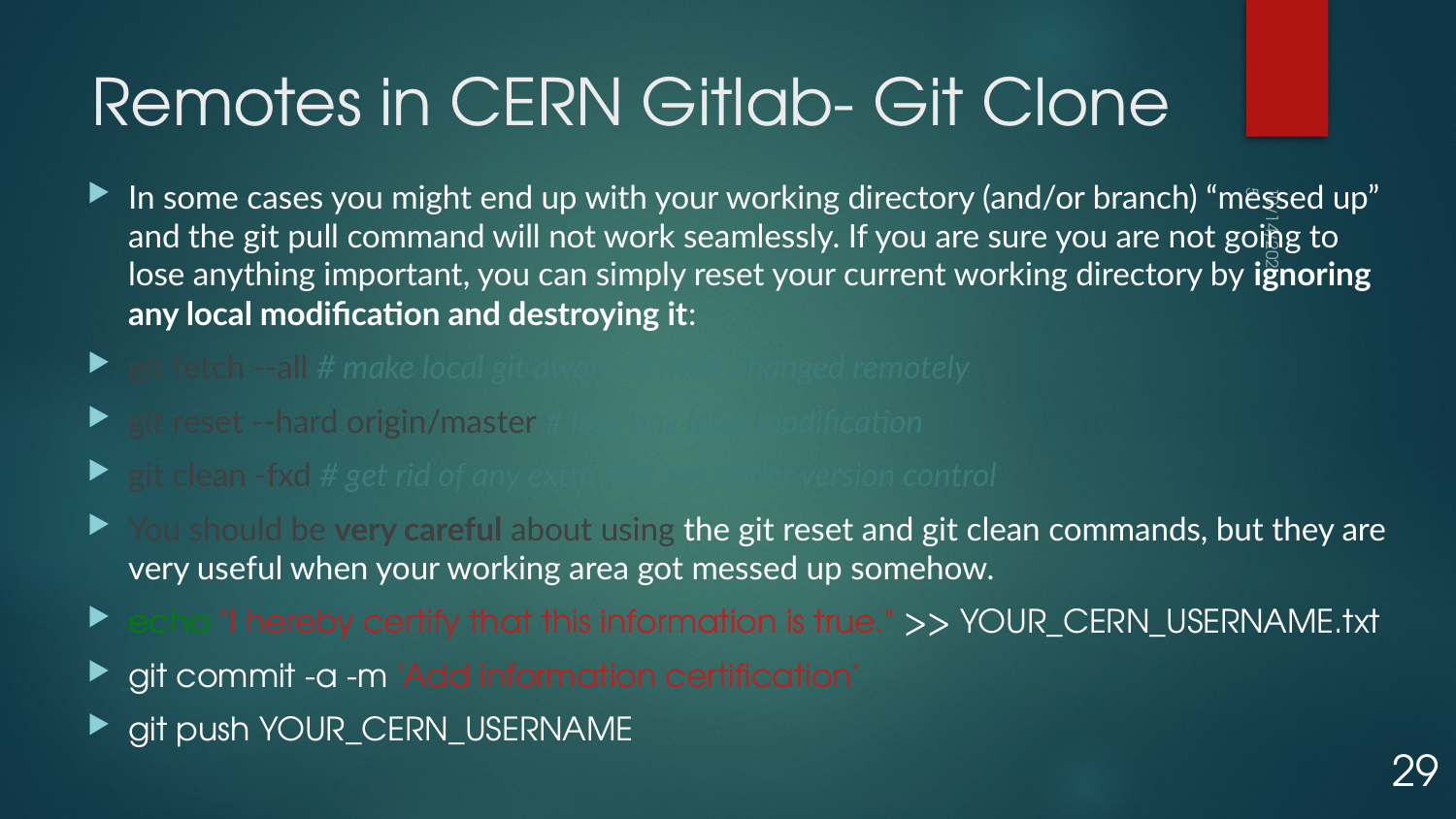

# Remotes in CERN Gitlab- Git Clone
In some cases you might end up with your working directory (and/or branch) “messed up” and the git pull command will not work seamlessly. If you are sure you are not going to lose anything important, you can simply reset your current working directory by ignoring any local modification and destroying it:
git fetch --all # make local git aware of what changed remotely
git reset --hard origin/master # lose any local modification
git clean -fxd # get rid of any extra files not under version control
You should be very careful about using the git reset and git clean commands, but they are very useful when your working area got messed up somehow.
echo "I hereby certify that this information is true." >> YOUR_CERN_USERNAME.txt
git commit -a -m 'Add information certification’
git push YOUR_CERN_USERNAME
10/14/2025

29